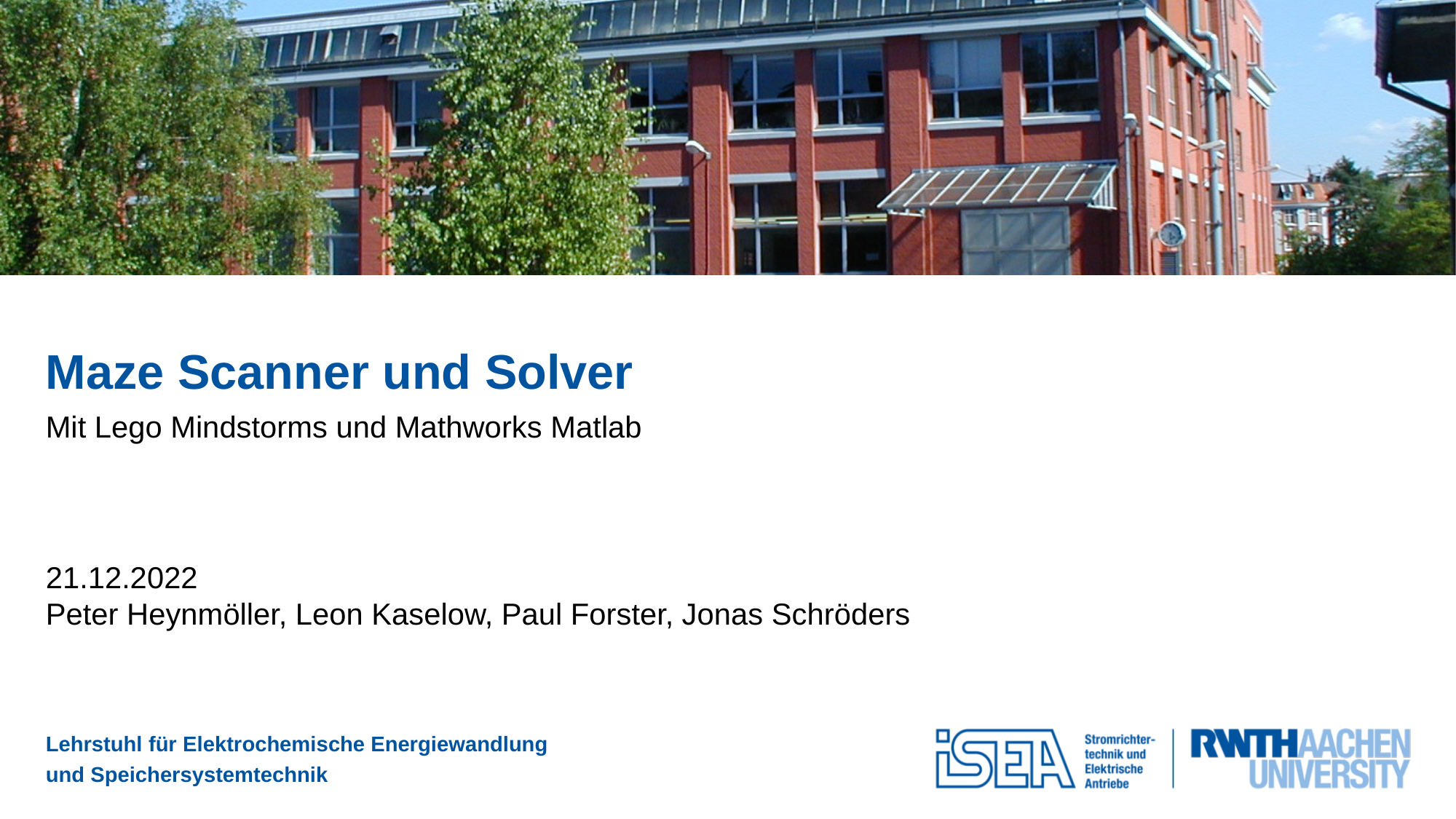

# Maze Scanner und Solver
Mit Lego Mindstorms und Mathworks Matlab
21.12.2022
Peter Heynmöller, Leon Kaselow, Paul Forster, Jonas Schröders
1